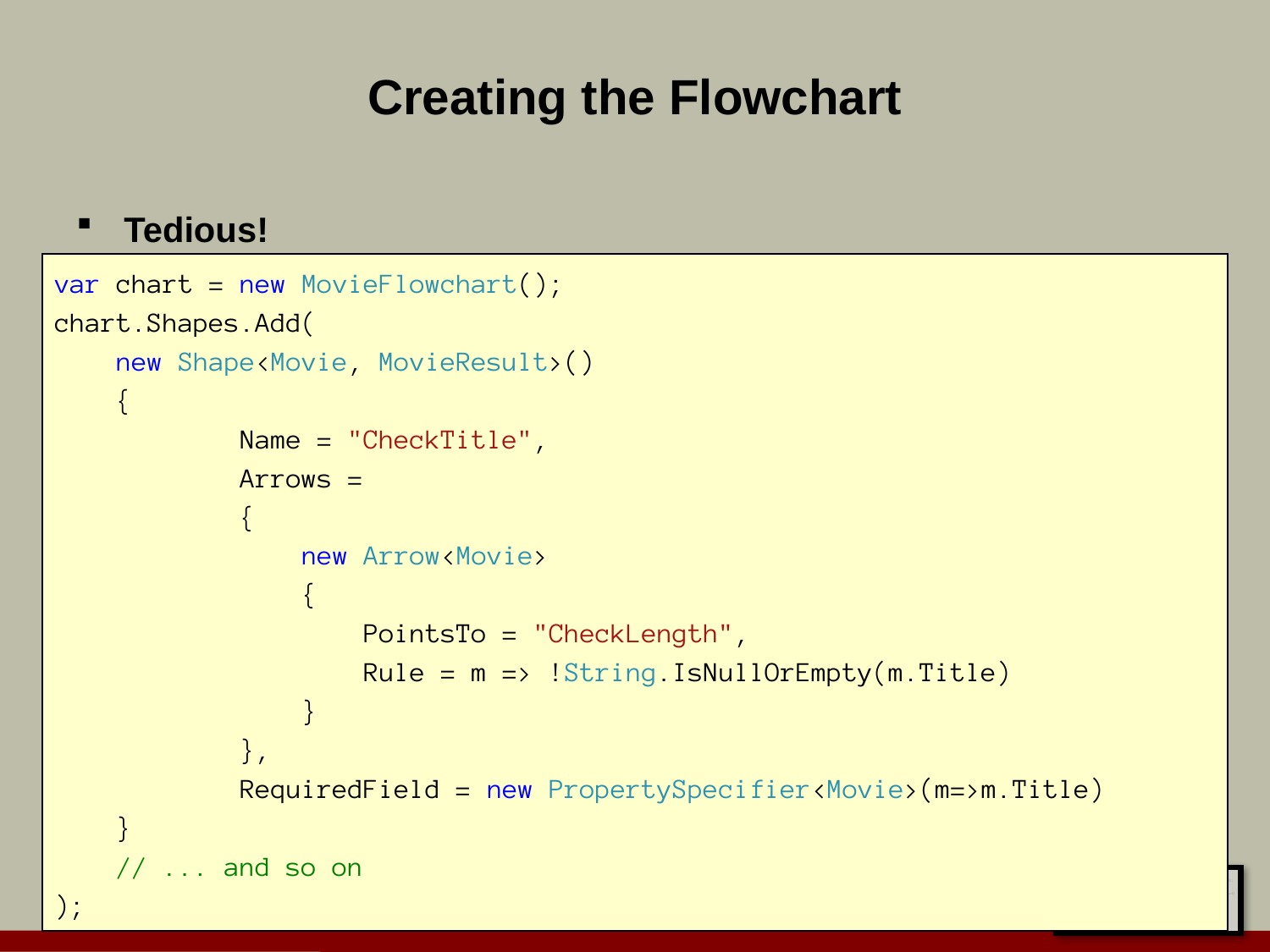

# Creating the Flowchart
Tedious!
var chart = new MovieFlowchart();
chart.Shapes.Add(
    new Shape<Movie, MovieResult>()
    {
            Name = "CheckTitle",
            Arrows =
            {
                new Arrow<Movie>
                {
                    PointsTo = "CheckLength",
                    Rule = m => !String.IsNullOrEmpty(m.Title)
                }
            },
            RequiredField = new PropertySpecifier<Movie>(m=>m.Title)
    }
    // ... and so on
);